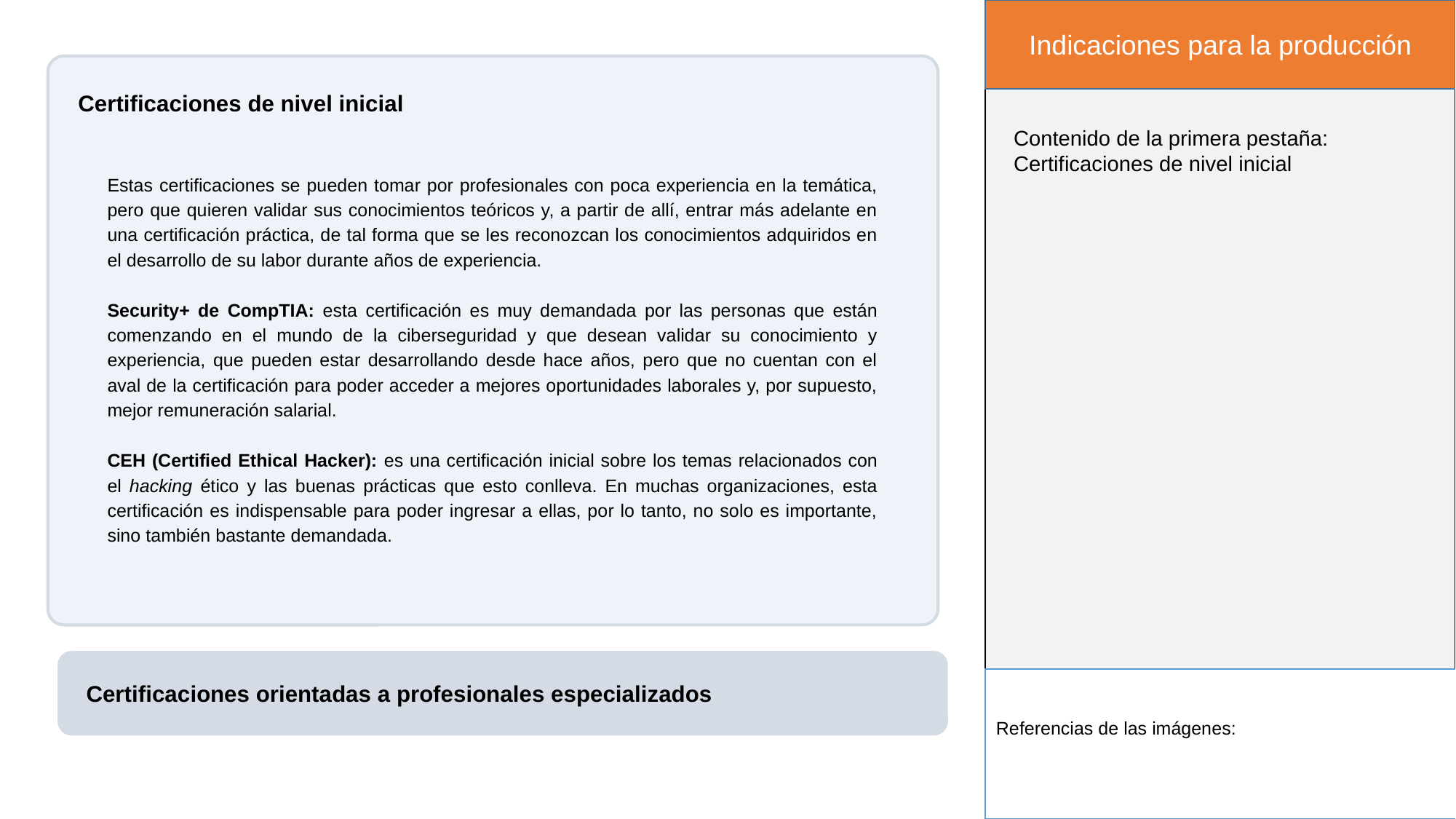

Indicaciones para la producción

Certificaciones de nivel inicial
Contenido de la primera pestaña: Certificaciones de nivel inicial
Estas certificaciones se pueden tomar por profesionales con poca experiencia en la temática, pero que quieren validar sus conocimientos teóricos y, a partir de allí, entrar más adelante en una certificación práctica, de tal forma que se les reconozcan los conocimientos adquiridos en el desarrollo de su labor durante años de experiencia.

Security+ de CompTIA: esta certificación es muy demandada por las personas que están comenzando en el mundo de la ciberseguridad y que desean validar su conocimiento y experiencia, que pueden estar desarrollando desde hace años, pero que no cuentan con el aval de la certificación para poder acceder a mejores oportunidades laborales y, por supuesto, mejor remuneración salarial.

CEH (Certified Ethical Hacker): es una certificación inicial sobre los temas relacionados con el hacking ético y las buenas prácticas que esto conlleva. En muchas organizaciones, esta certificación es indispensable para poder ingresar a ellas, por lo tanto, no solo es importante, sino también bastante demandada.

Referencias de las imágenes:

Certificaciones orientadas a profesionales especializados